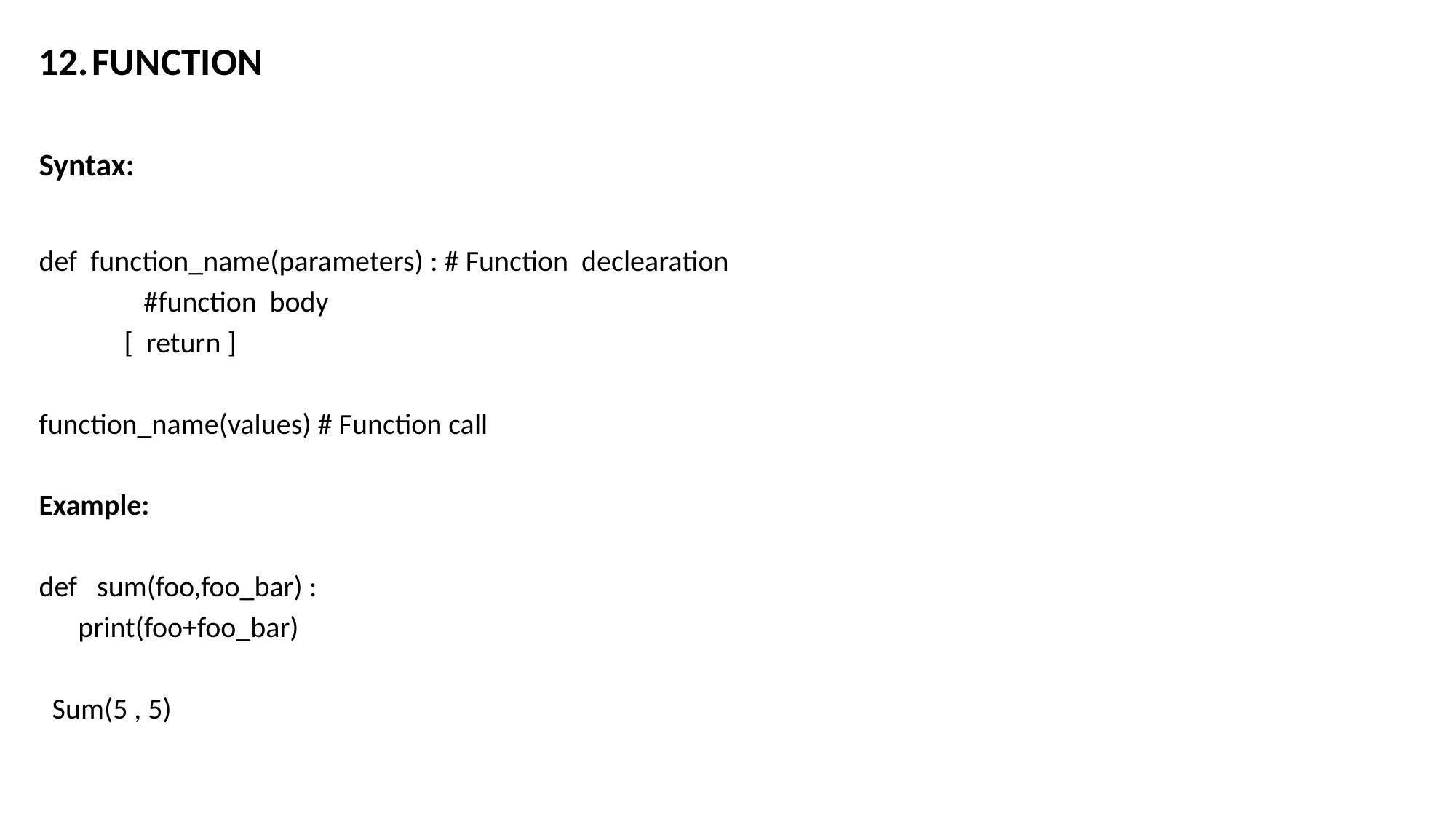

FUNCTION

Syntax:

def  function_name(parameters) : # Function  declearation
                #function  body
             [  return ]

function_name(values) # Function call

Example:

def   sum(foo,foo_bar) :
      print(foo+foo_bar)

  Sum(5 , 5)